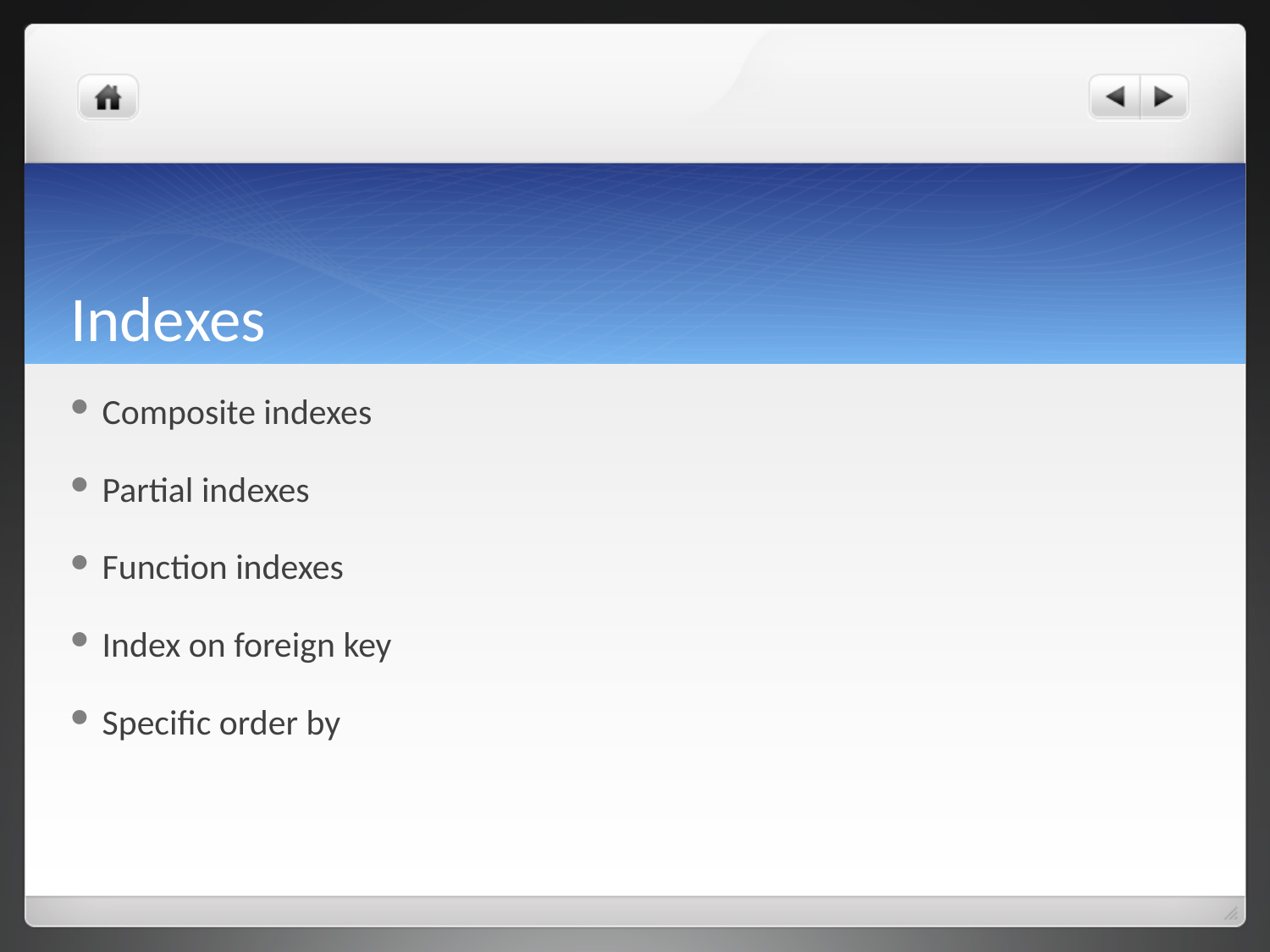

# Indexes
Composite indexes
Partial indexes
Function indexes
Index on foreign key
Specific order by